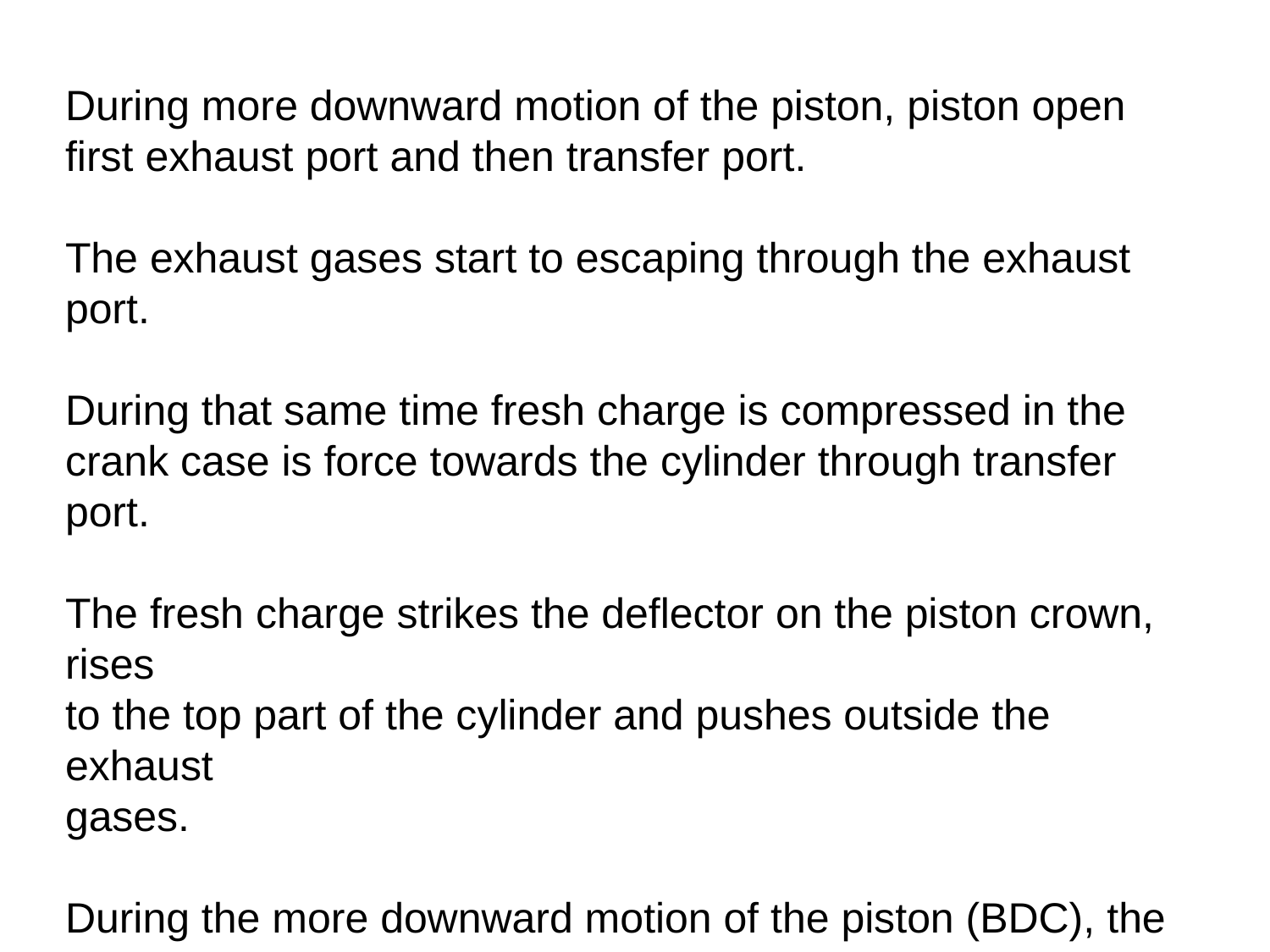

During more downward motion of the piston, piston open
first exhaust port and then transfer port.

The exhaust gases start to escaping through the exhaust port.

During that same time fresh charge is compressed in the crank case is force towards the cylinder through transfer port.

The fresh charge strikes the deflector on the piston crown, rises
to the top part of the cylinder and pushes outside the exhaust
gases.

During the more downward motion of the piston (BDC), the cylinder is completely filled
with fresh charge by opening the inlet port and thus cycle is completed.